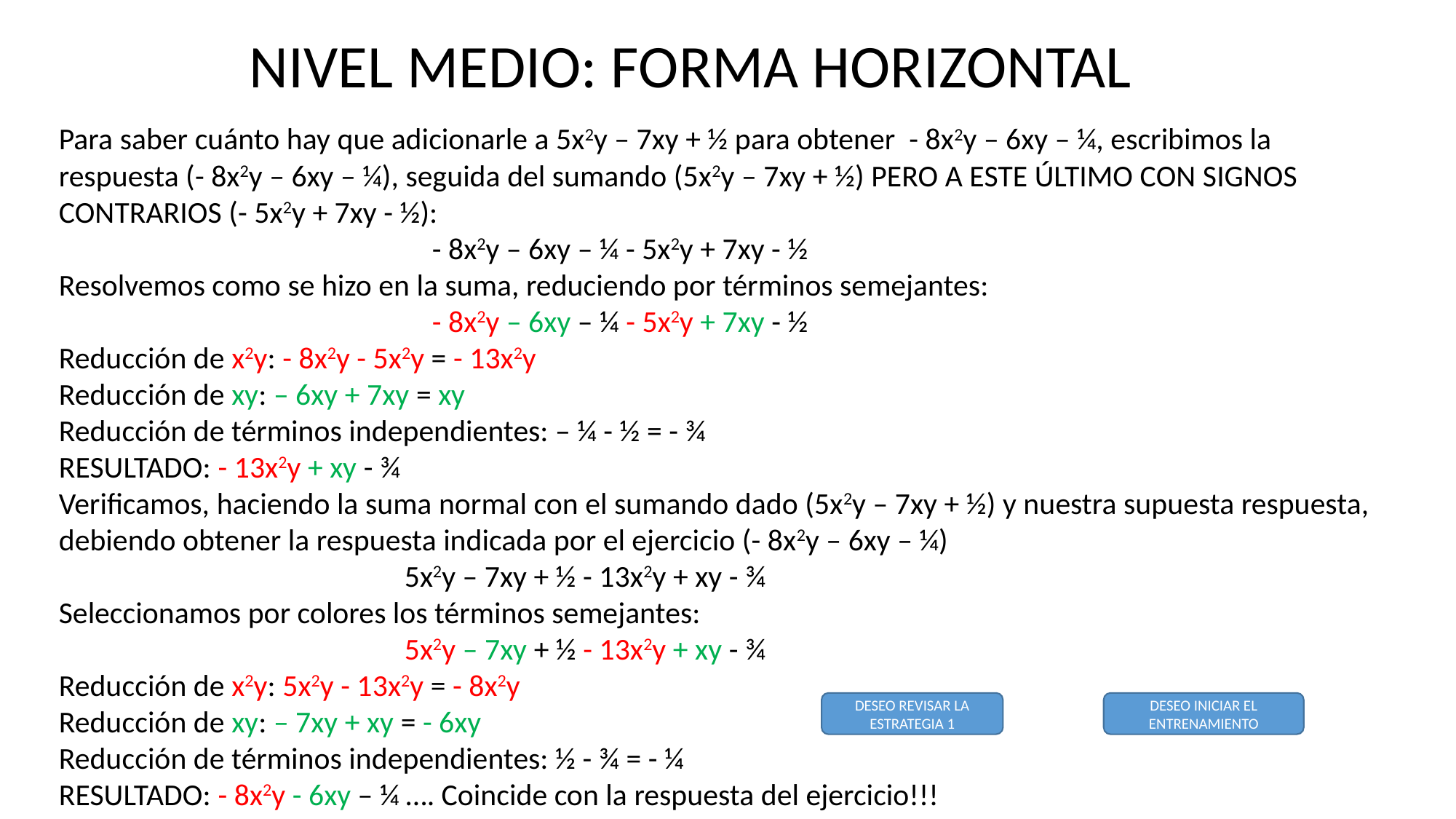

# NIVEL MEDIO: FORMA HORIZONTAL
Para saber cuánto hay que adicionarle a 5x2y – 7xy + ½ para obtener  - 8x2y – 6xy – ¼, escribimos la respuesta (- 8x2y – 6xy – ¼), seguida del sumando (5x2y – 7xy + ½) PERO A ESTE ÚLTIMO CON SIGNOS CONTRARIOS (- 5x2y + 7xy - ½):
                                                      - 8x2y – 6xy – ¼ - 5x2y + 7xy - ½
Resolvemos como se hizo en la suma, reduciendo por términos semejantes:
                                                      - 8x2y – 6xy – ¼ - 5x2y + 7xy - ½
Reducción de x2y: - 8x2y - 5x2y = - 13x2y
Reducción de xy: – 6xy + 7xy = xy
Reducción de términos independientes: – ¼ - ½ = - ¾
RESULTADO: - 13x2y + xy - ¾
Verificamos, haciendo la suma normal con el sumando dado (5x2y – 7xy + ½) y nuestra supuesta respuesta, debiendo obtener la respuesta indicada por el ejercicio (- 8x2y – 6xy – ¼)
                                                  5x2y – 7xy + ½ - 13x2y + xy - ¾
Seleccionamos por colores los términos semejantes:
                                                  5x2y – 7xy + ½ - 13x2y + xy - ¾
Reducción de x2y: 5x2y - 13x2y = - 8x2y
Reducción de xy: – 7xy + xy = - 6xy
Reducción de términos independientes: ½ - ¾ = - ¼
RESULTADO: - 8x2y - 6xy – ¼ …. Coincide con la respuesta del ejercicio!!!

DESEO REVISAR LA ESTRATEGIA 1
DESEO INICIAR EL ENTRENAMIENTO